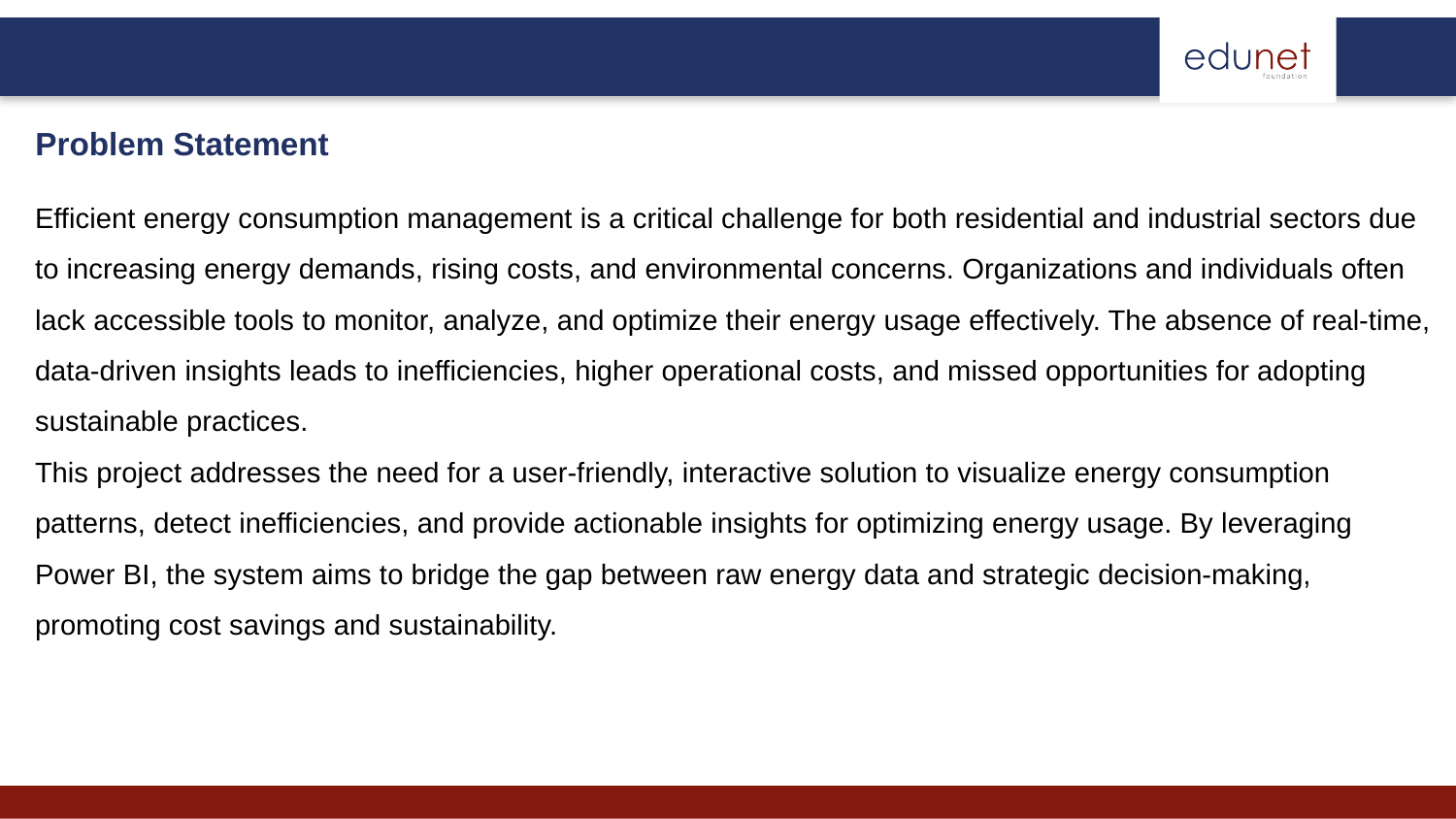

Problem Statement
Efficient energy consumption management is a critical challenge for both residential and industrial sectors due to increasing energy demands, rising costs, and environmental concerns. Organizations and individuals often lack accessible tools to monitor, analyze, and optimize their energy usage effectively. The absence of real-time, data-driven insights leads to inefficiencies, higher operational costs, and missed opportunities for adopting sustainable practices.
This project addresses the need for a user-friendly, interactive solution to visualize energy consumption patterns, detect inefficiencies, and provide actionable insights for optimizing energy usage. By leveraging Power BI, the system aims to bridge the gap between raw energy data and strategic decision-making, promoting cost savings and sustainability.